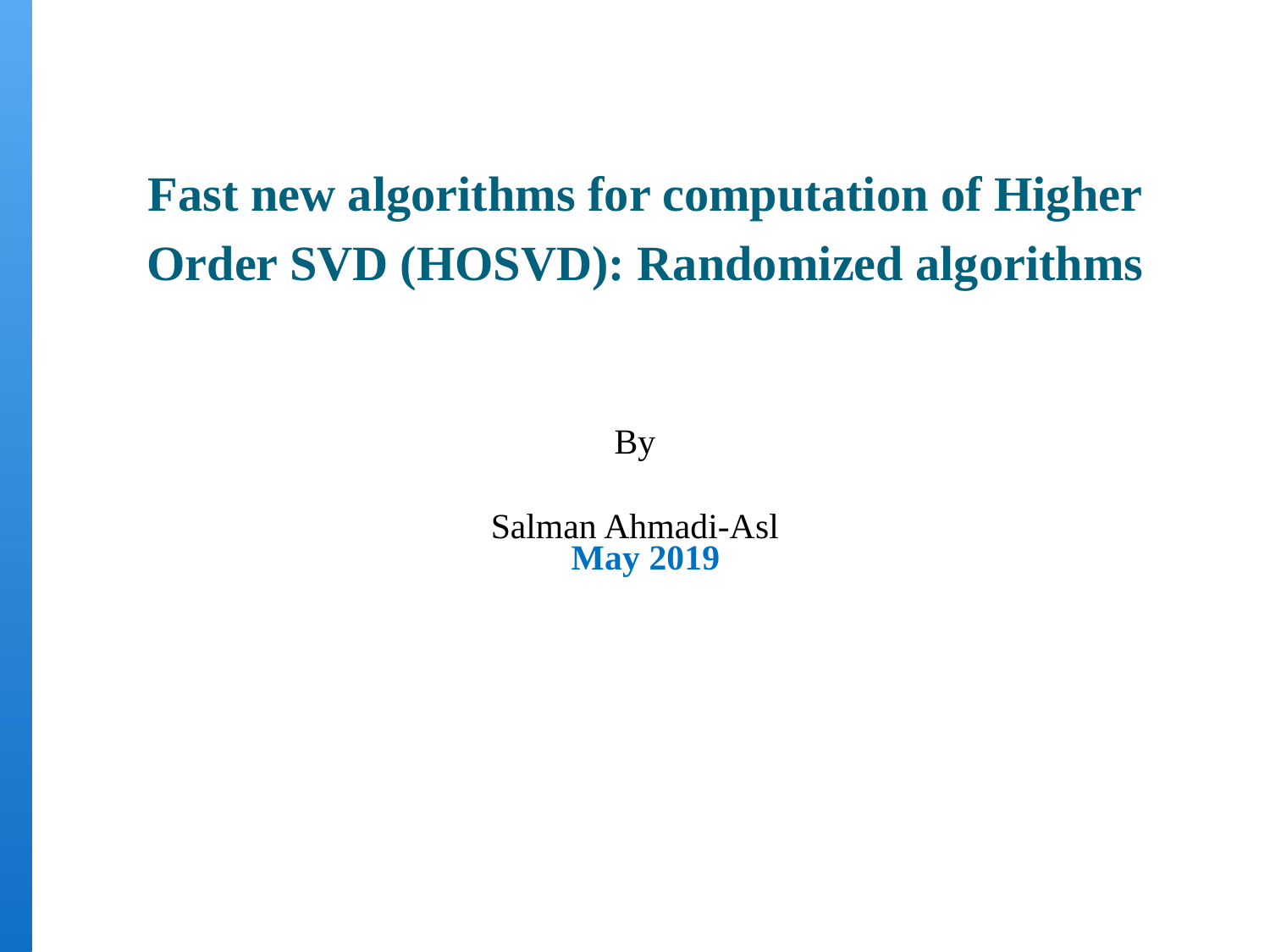

Fast new algorithms for computation of Higher
Order SVD (HOSVD): Randomized algorithms

May 2019
By

Salman Ahmadi-Asl